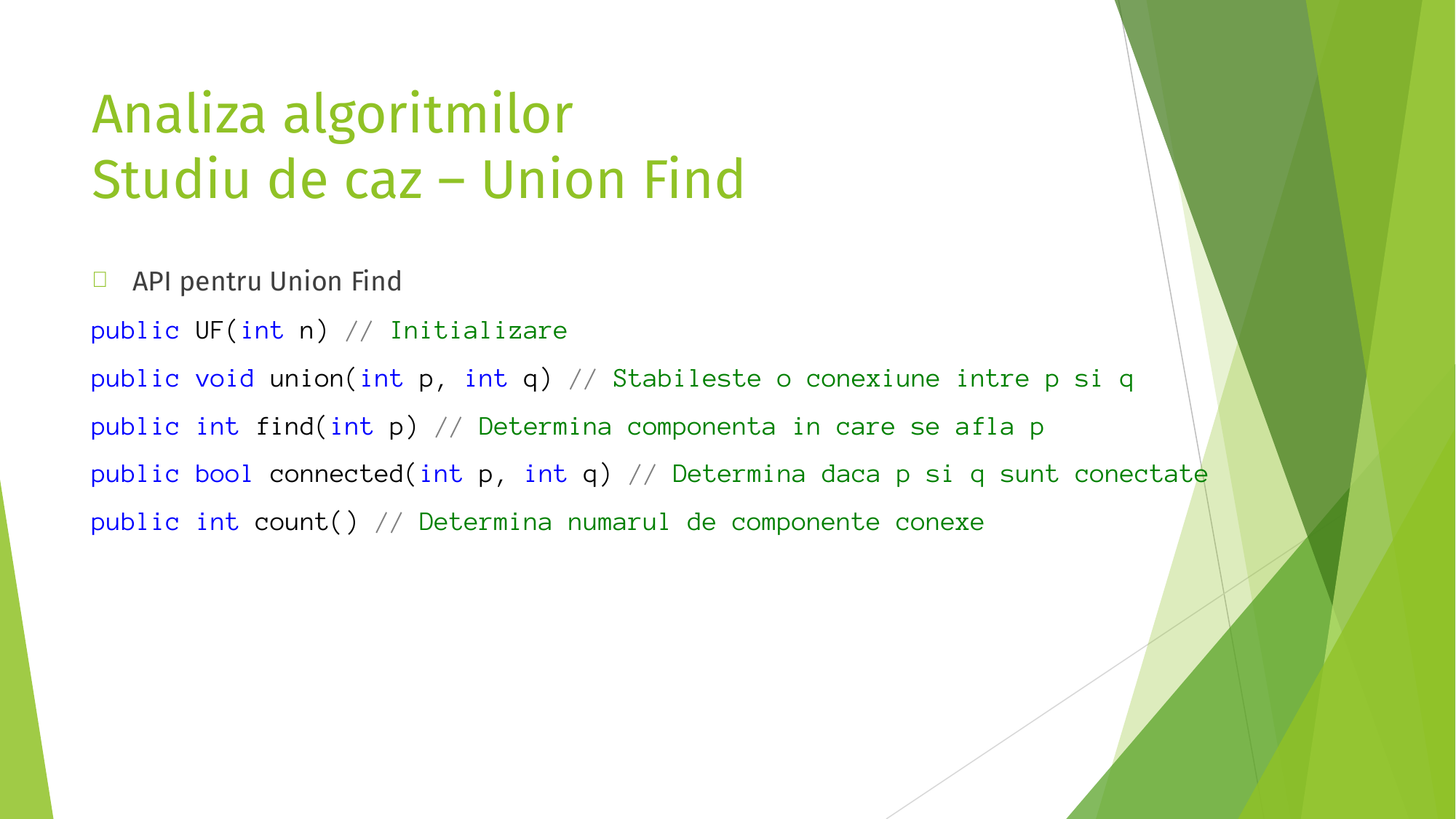

# Analiza algoritmilor Studiu de caz – Union Find
API pentru Union Find
public UF(int n) // Initializare
public void union(int p, int q) // Stabileste o conexiune intre p si q
public int find(int p) // Determina componenta in care se afla p
public bool connected(int p, int q) // Determina daca p si q sunt conectate
public int count() // Determina numarul de componente conexe